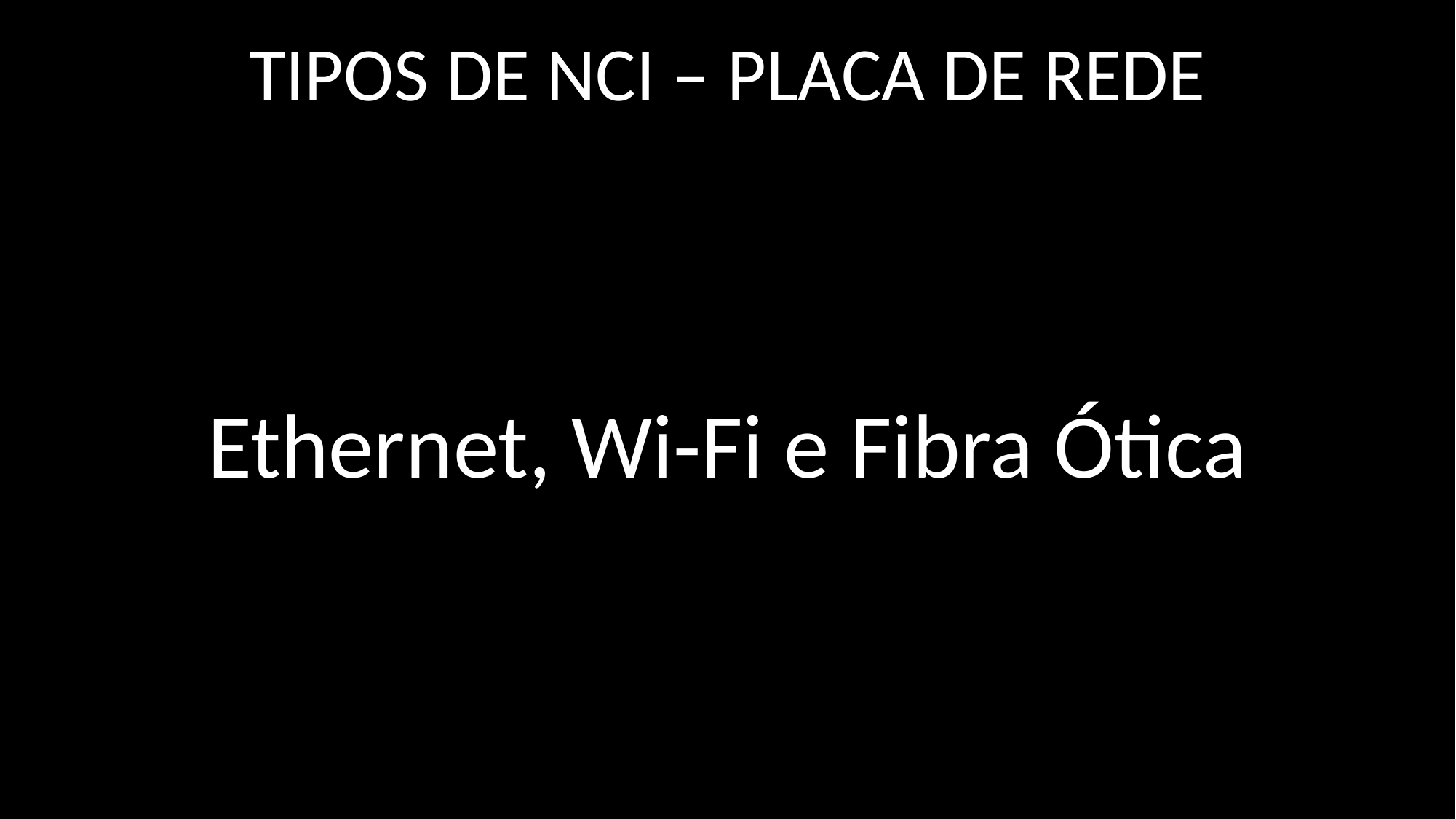

# TIPOS DE NCI – PLACA DE REDE
Ethernet, Wi-Fi e Fibra Ótica